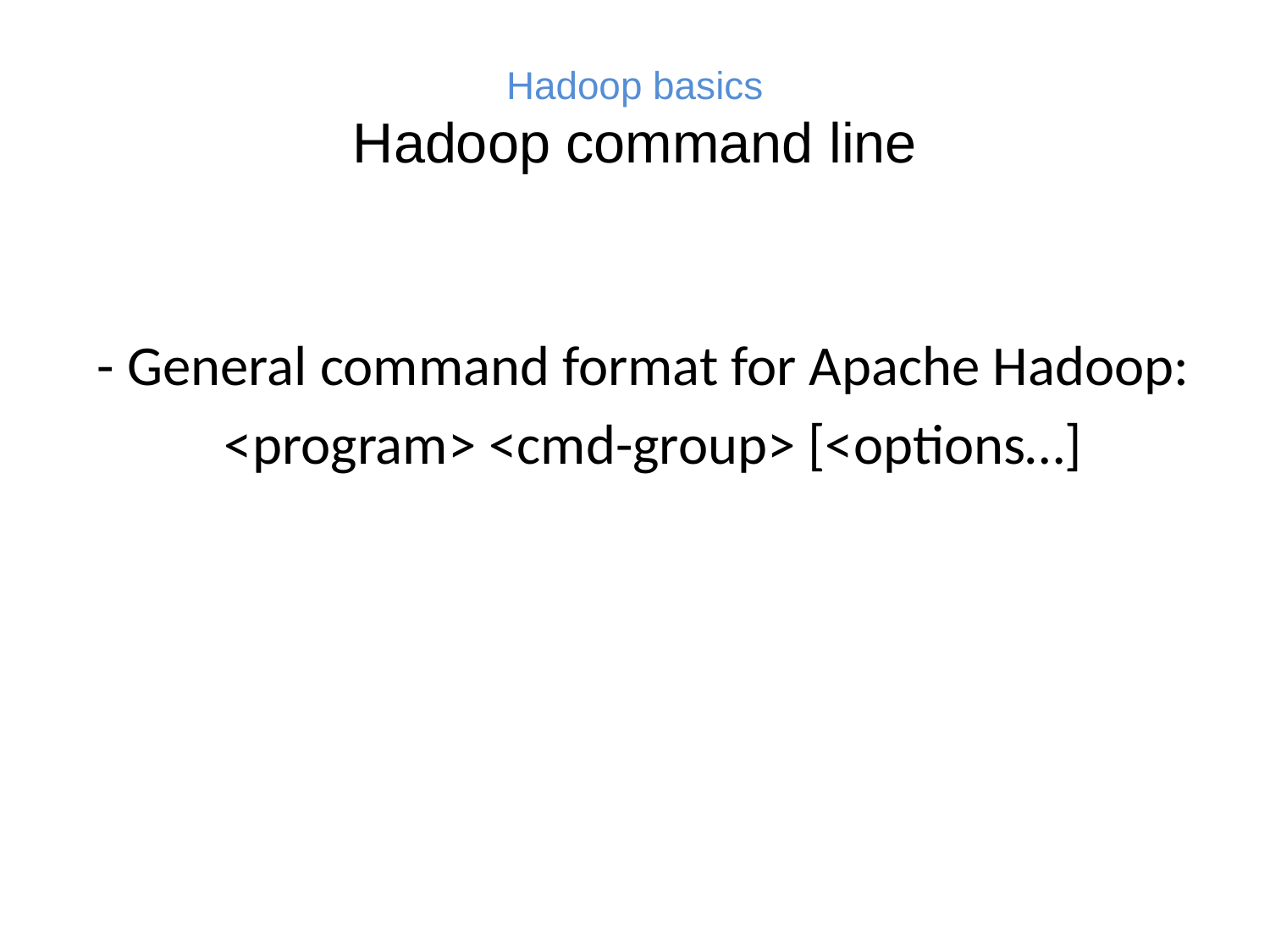

# Hadoop basics Hadoop command line

- General command format for Apache Hadoop:
	<program> <cmd-group> [<options…]